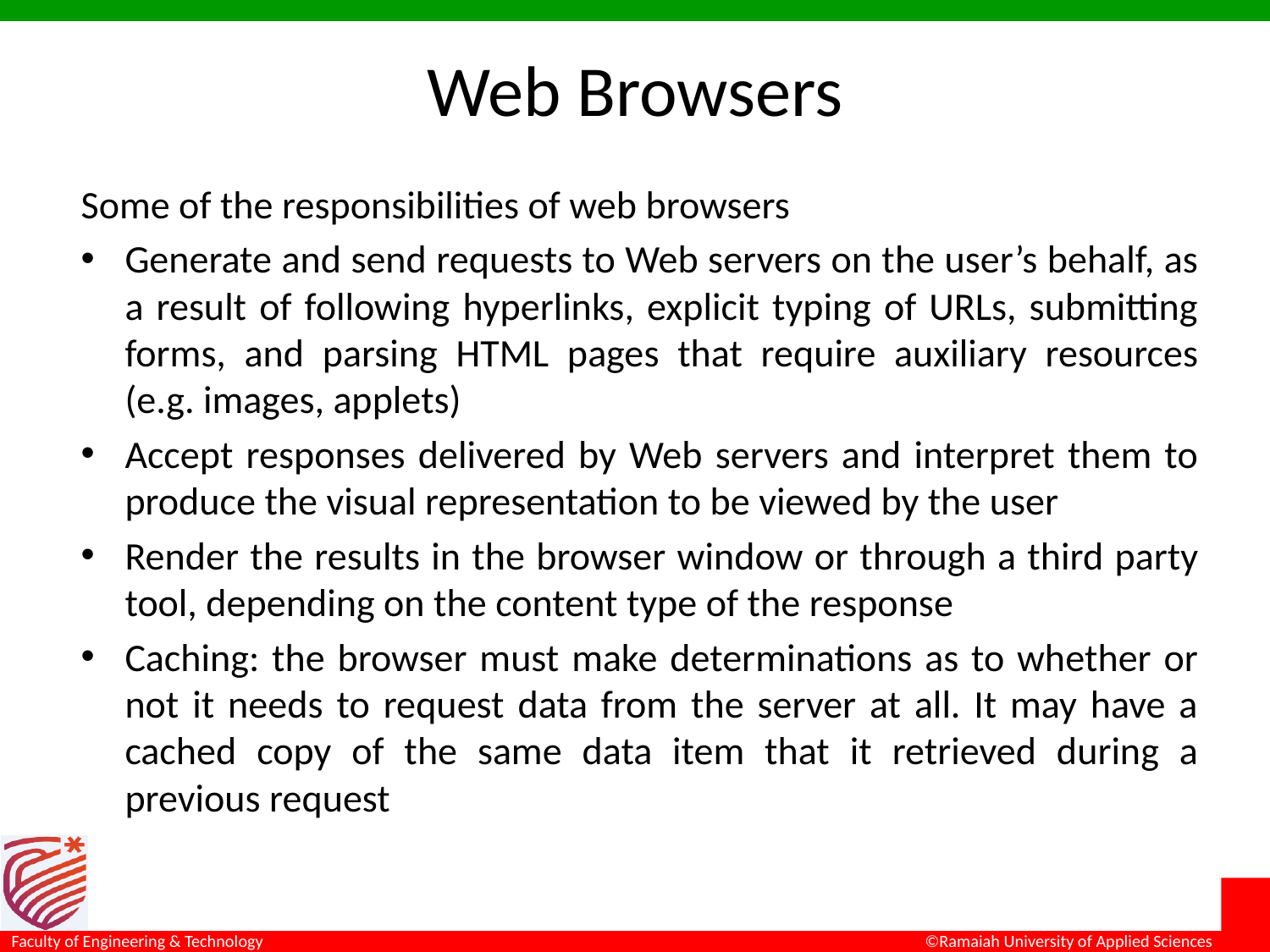

# Web Browsers
Some of the responsibilities of web browsers
Generate and send requests to Web servers on the user’s behalf, as a result of following hyperlinks, explicit typing of URLs, submitting forms, and parsing HTML pages that require auxiliary resources (e.g. images, applets)
Accept responses delivered by Web servers and interpret them to produce the visual representation to be viewed by the user
Render the results in the browser window or through a third party tool, depending on the content type of the response
Caching: the browser must make determinations as to whether or not it needs to request data from the server at all. It may have a cached copy of the same data item that it retrieved during a previous request